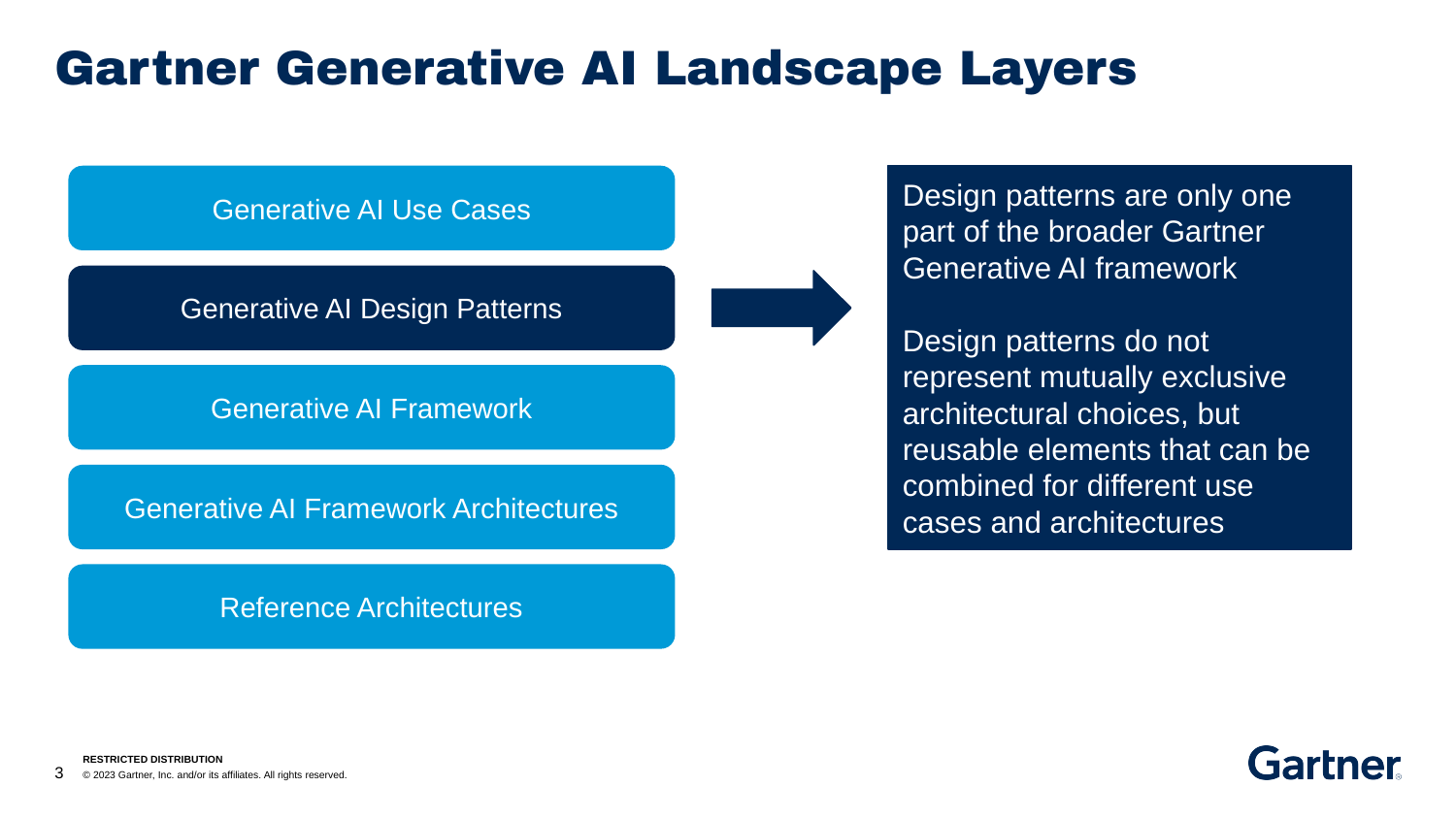

# Gartner Generative AI Landscape Layers
Generative AI Use Cases
Design patterns are only one part of the broader Gartner Generative AI framework

Design patterns do not represent mutually exclusive architectural choices, but reusable elements that can be combined for different use cases and architectures
Generative AI Design Patterns

Generative AI Framework
Generative AI Framework Architectures
Reference Architectures